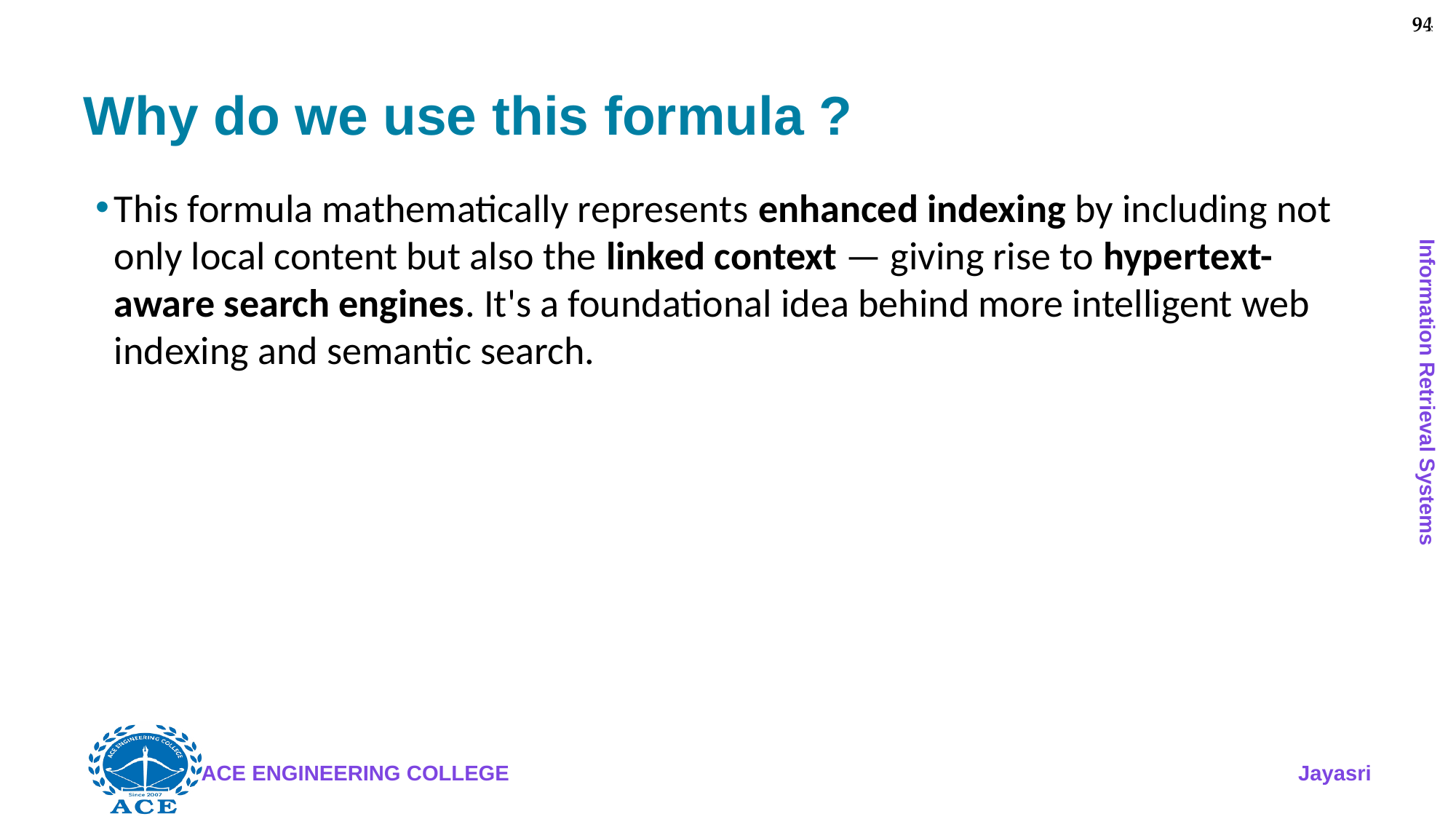

94
# Why do we use this formula ?
This formula mathematically represents enhanced indexing by including not only local content but also the linked context — giving rise to hypertext-aware search engines. It's a foundational idea behind more intelligent web indexing and semantic search.